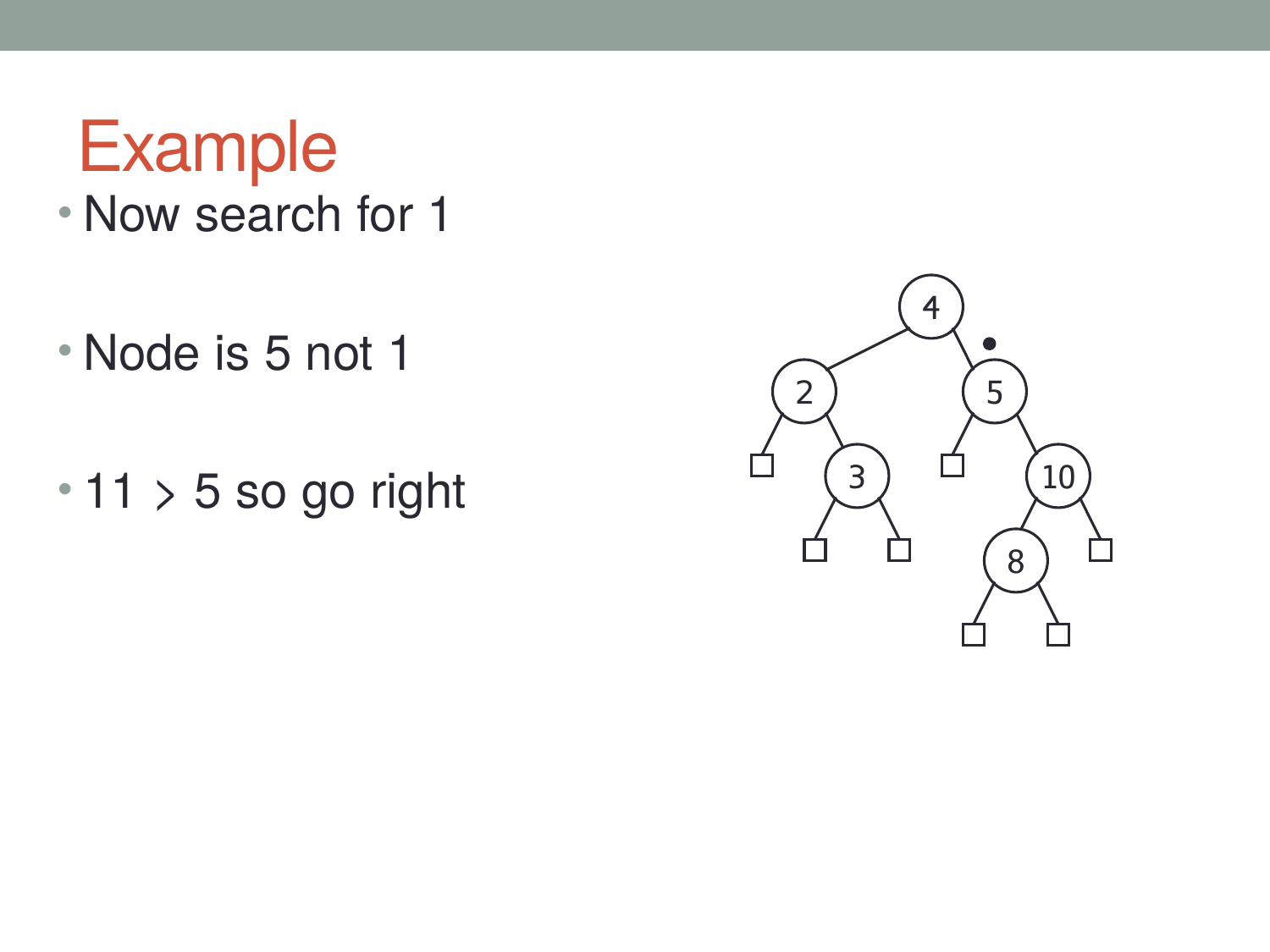

# Example
Now search for 1

Node is 5 not 1

11 > 5 so go right
4

2
5

3
10

8